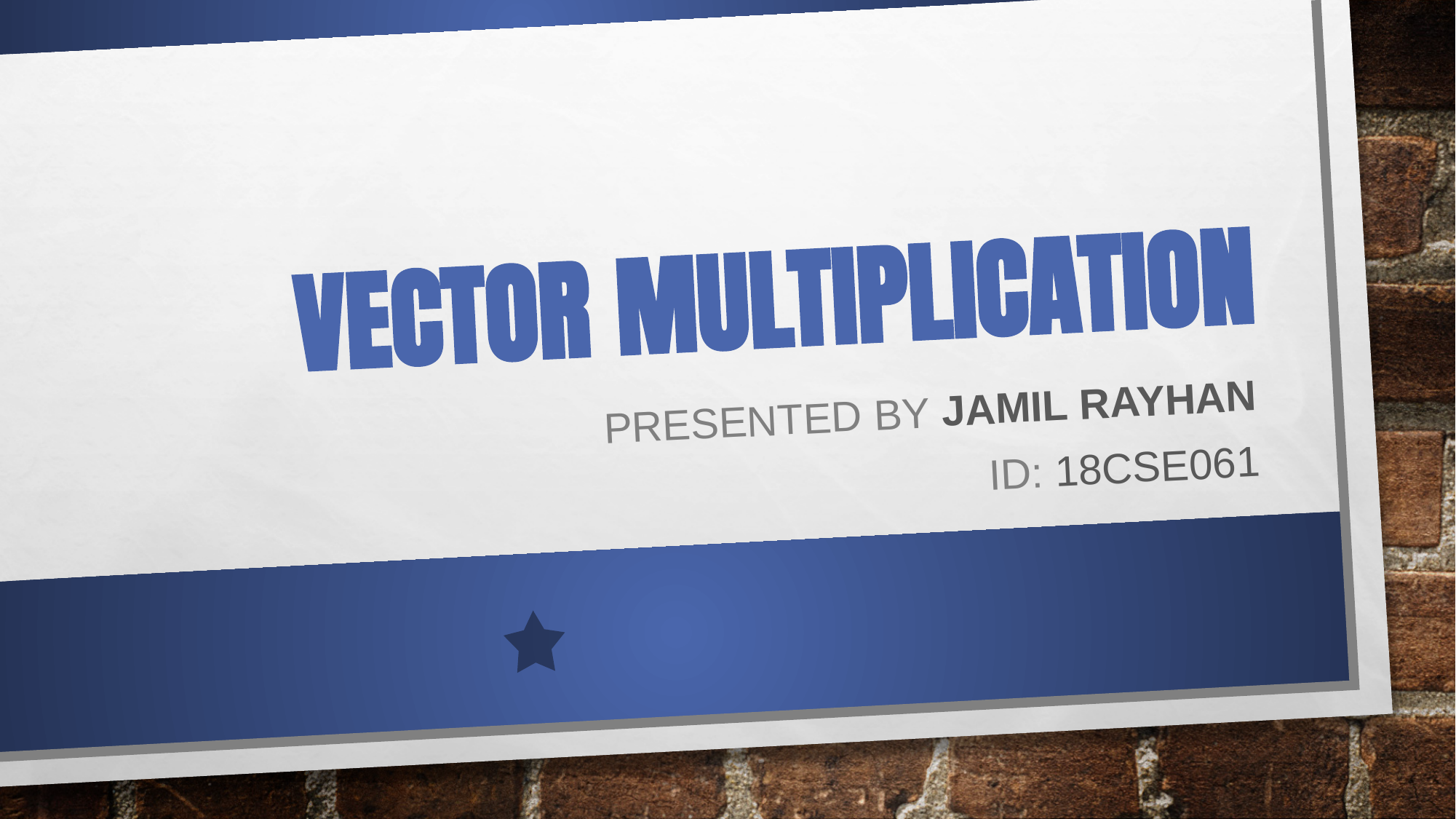

# Vector multiplication
Presented by jamil rayhan
ID: 18cse061